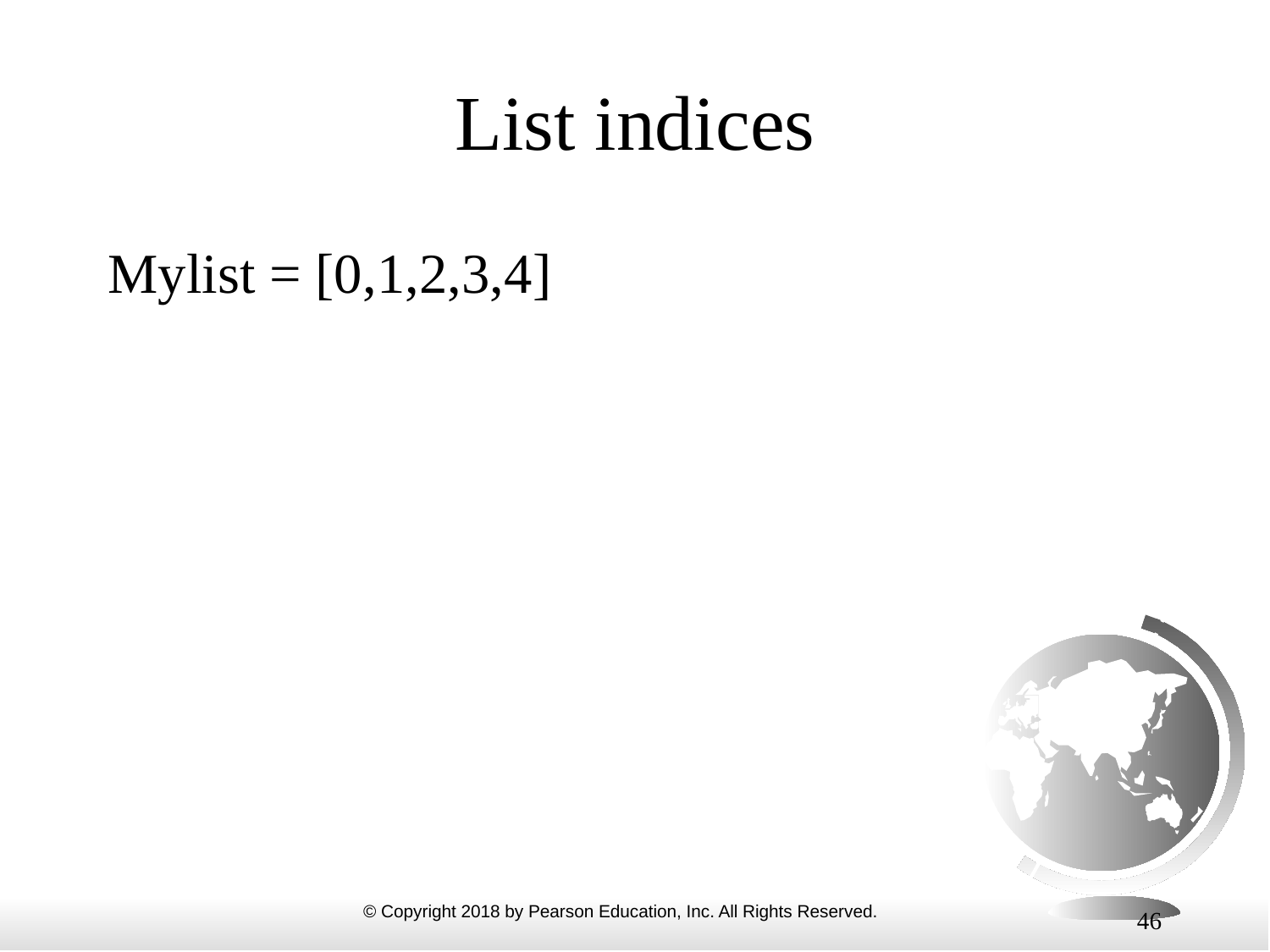

# List indices
Mylist = [0,1,2,3,4]
46